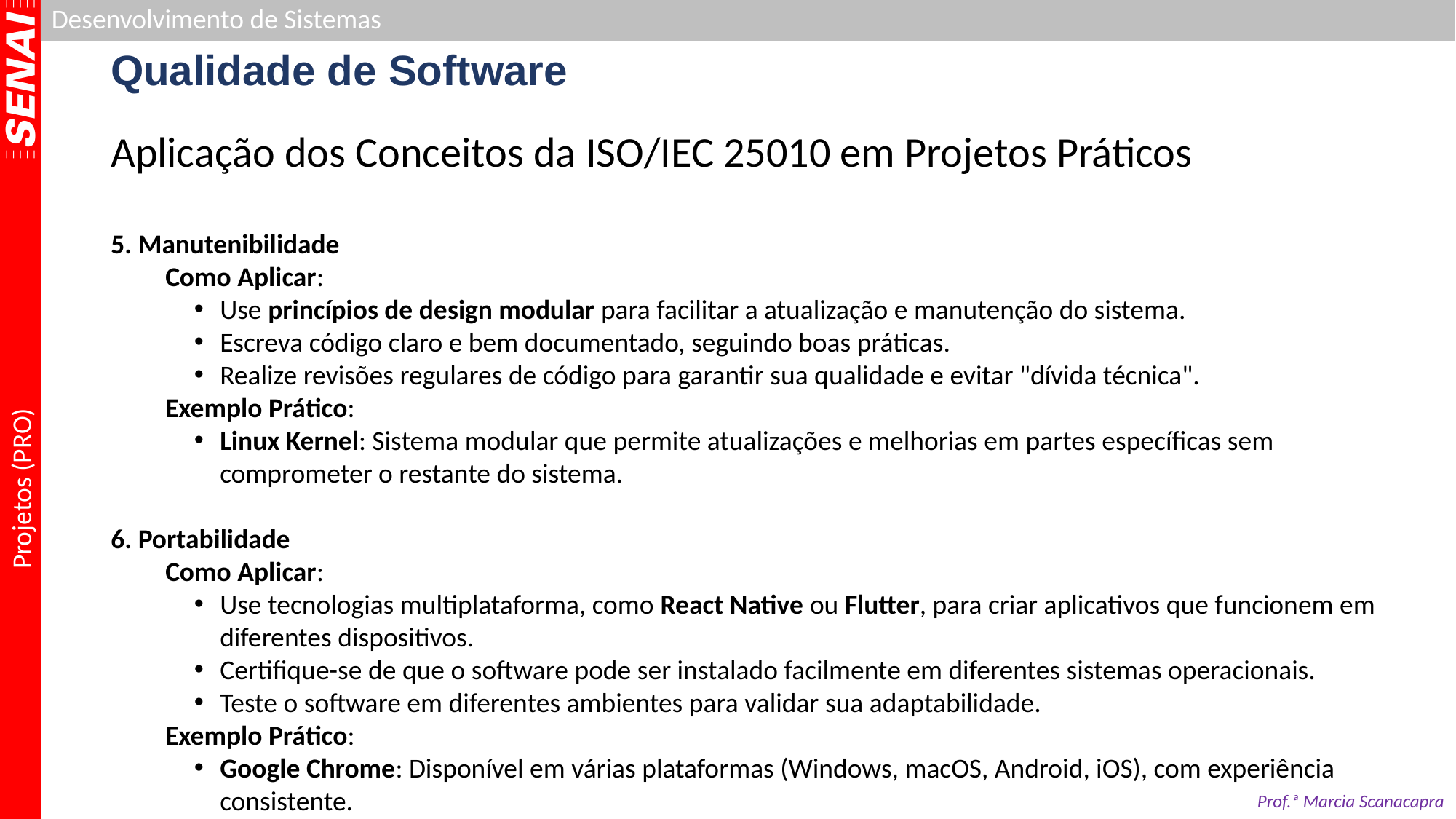

# Qualidade de Software
Aplicação dos Conceitos da ISO/IEC 25010 em Projetos Práticos

5. Manutenibilidade
Como Aplicar:
Use princípios de design modular para facilitar a atualização e manutenção do sistema.
Escreva código claro e bem documentado, seguindo boas práticas.
Realize revisões regulares de código para garantir sua qualidade e evitar "dívida técnica".
Exemplo Prático:
Linux Kernel: Sistema modular que permite atualizações e melhorias em partes específicas sem comprometer o restante do sistema.

6. Portabilidade
Como Aplicar:
Use tecnologias multiplataforma, como React Native ou Flutter, para criar aplicativos que funcionem em diferentes dispositivos.
Certifique-se de que o software pode ser instalado facilmente em diferentes sistemas operacionais.
Teste o software em diferentes ambientes para validar sua adaptabilidade.
Exemplo Prático:
Google Chrome: Disponível em várias plataformas (Windows, macOS, Android, iOS), com experiência consistente.